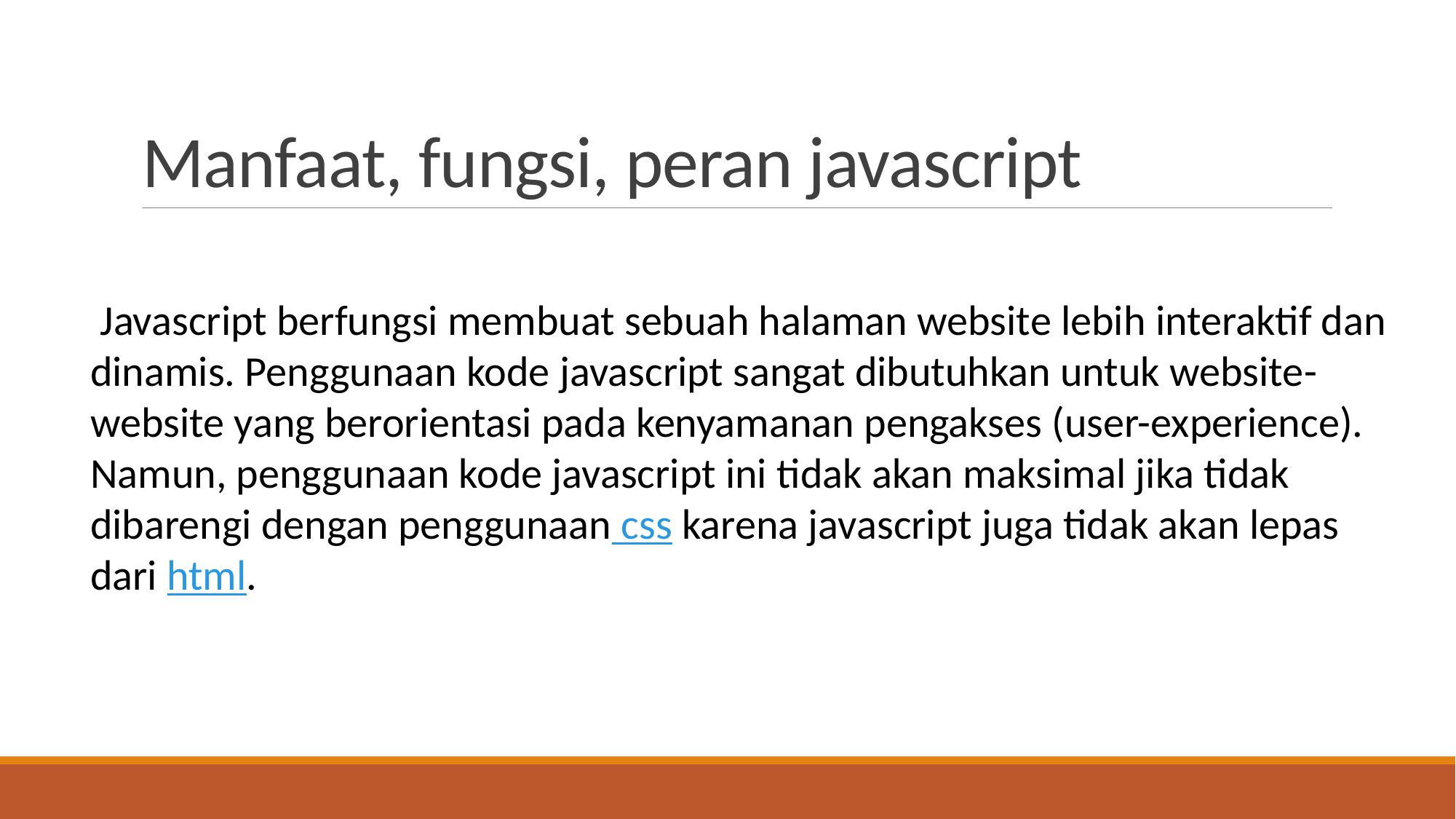

# Manfaat, fungsi, peran javascript
 Javascript berfungsi membuat sebuah halaman website lebih interaktif dan dinamis. Penggunaan kode javascript sangat dibutuhkan untuk website-website yang berorientasi pada kenyamanan pengakses (user-experience). Namun, penggunaan kode javascript ini tidak akan maksimal jika tidak dibarengi dengan penggunaan css karena javascript juga tidak akan lepas dari html.